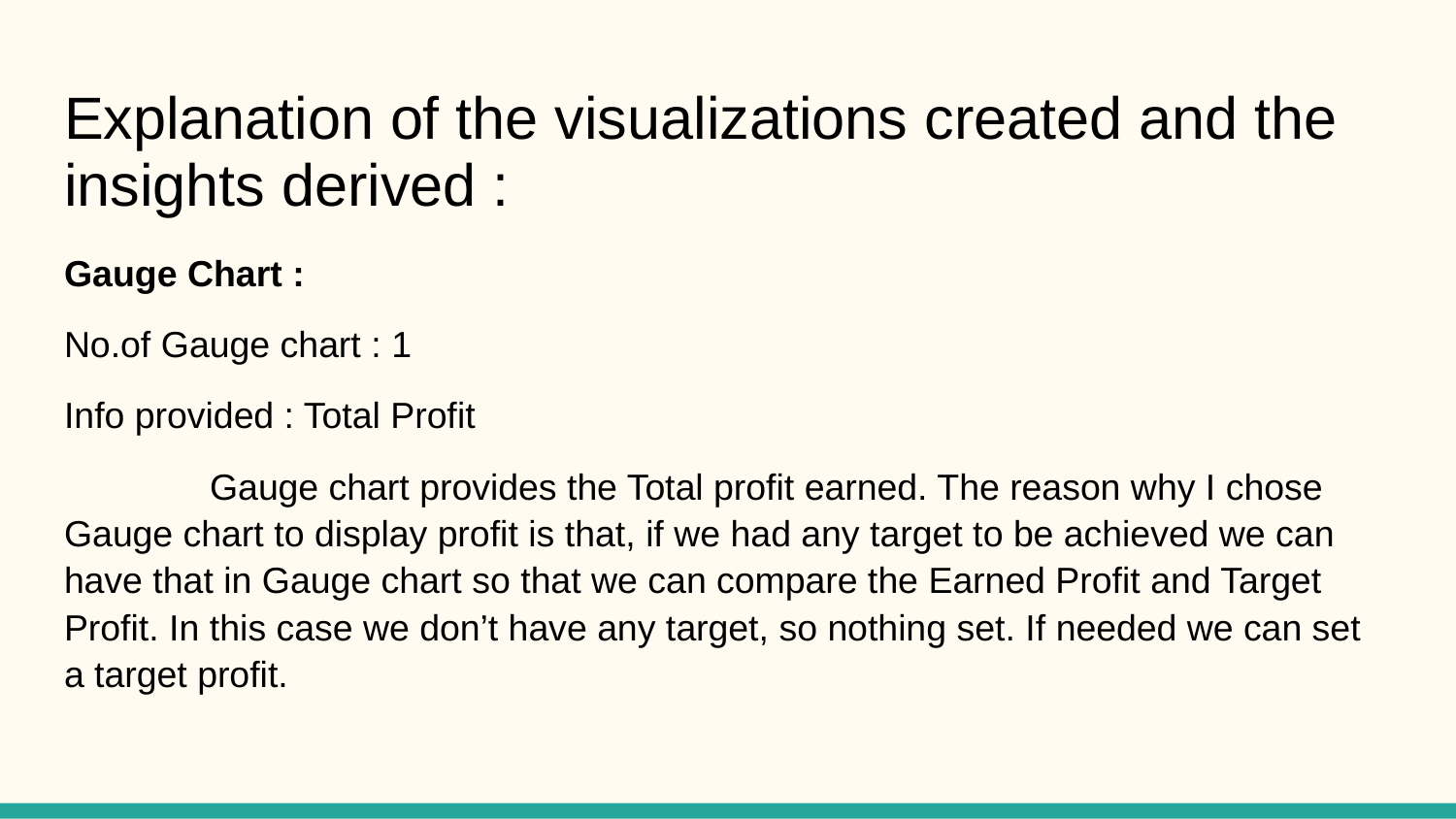

# Explanation of the visualizations created and the insights derived :

Gauge Chart :
No.of Gauge chart : 1
Info provided : Total Profit
	Gauge chart provides the Total profit earned. The reason why I chose Gauge chart to display profit is that, if we had any target to be achieved we can have that in Gauge chart so that we can compare the Earned Profit and Target Profit. In this case we don’t have any target, so nothing set. If needed we can set a target profit.